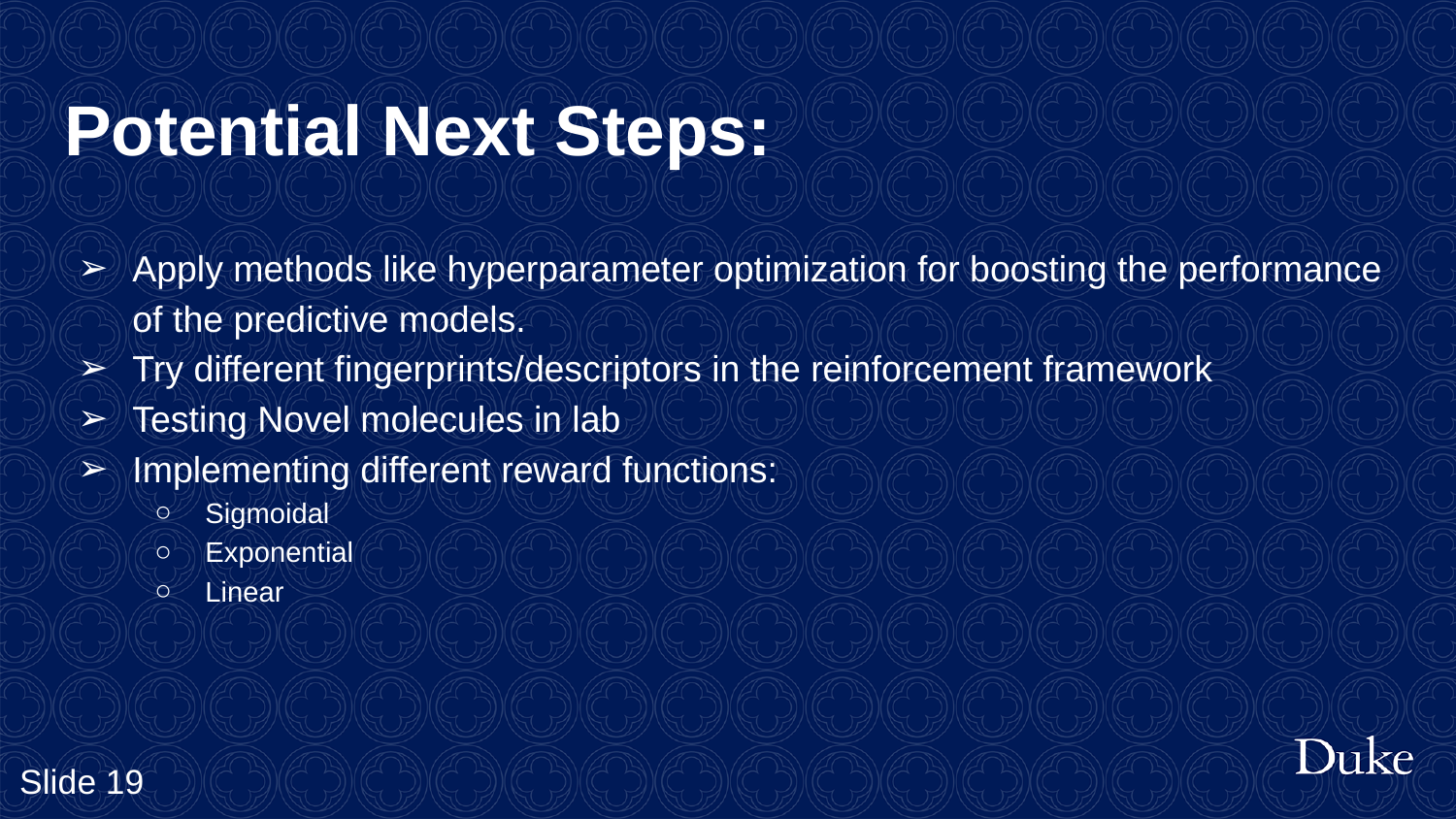

# Potential Next Steps:
Apply methods like hyperparameter optimization for boosting the performance of the predictive models.
Try different fingerprints/descriptors in the reinforcement framework
Testing Novel molecules in lab
Implementing different reward functions:
Sigmoidal
Exponential
Linear
Slide 19